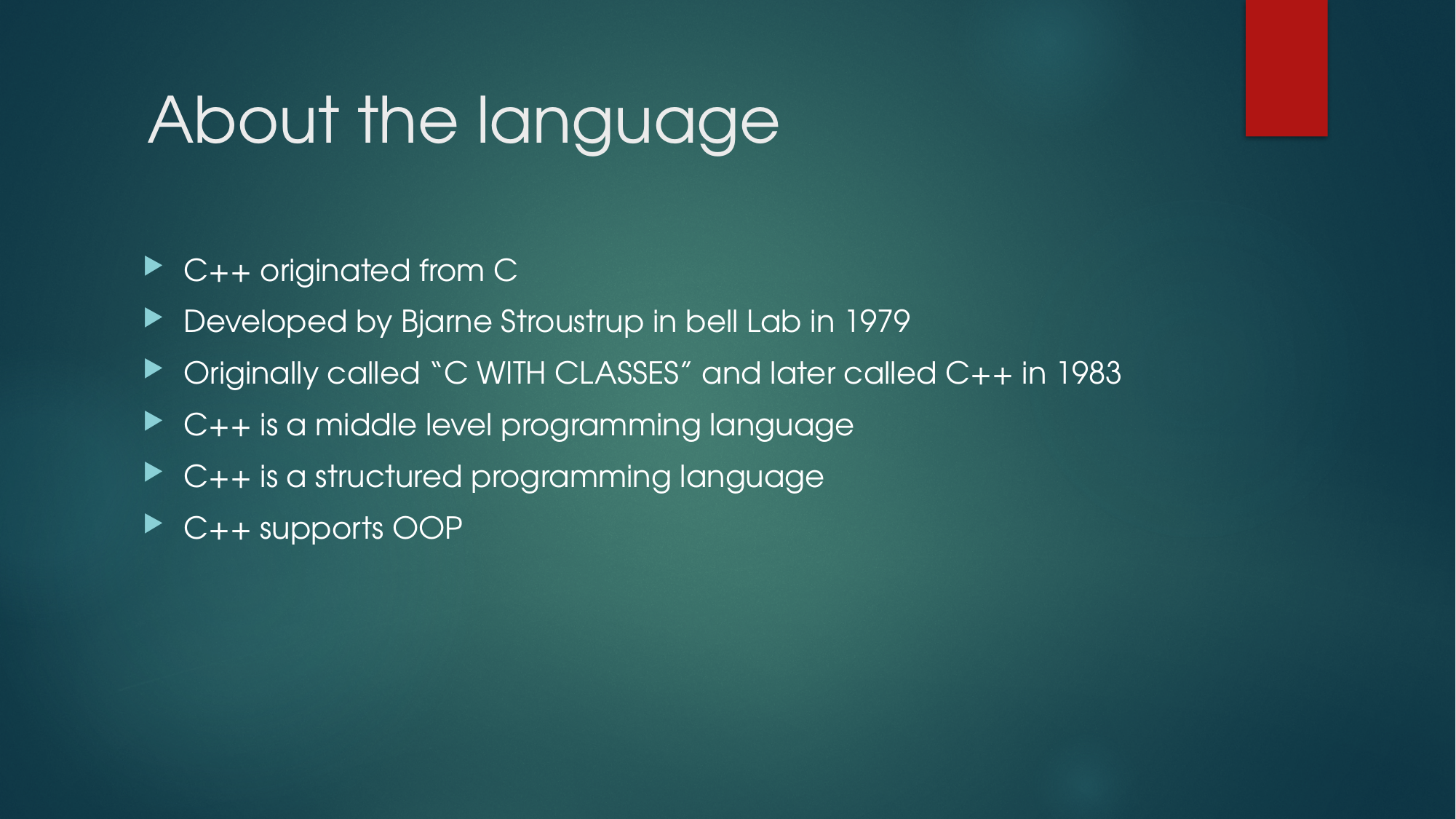

# About the language
C++ originated from C
Developed by Bjarne Stroustrup in bell Lab in 1979
Originally called “C WITH CLASSES” and later called C++ in 1983
C++ is a middle level programming language
C++ is a structured programming language
C++ supports OOP